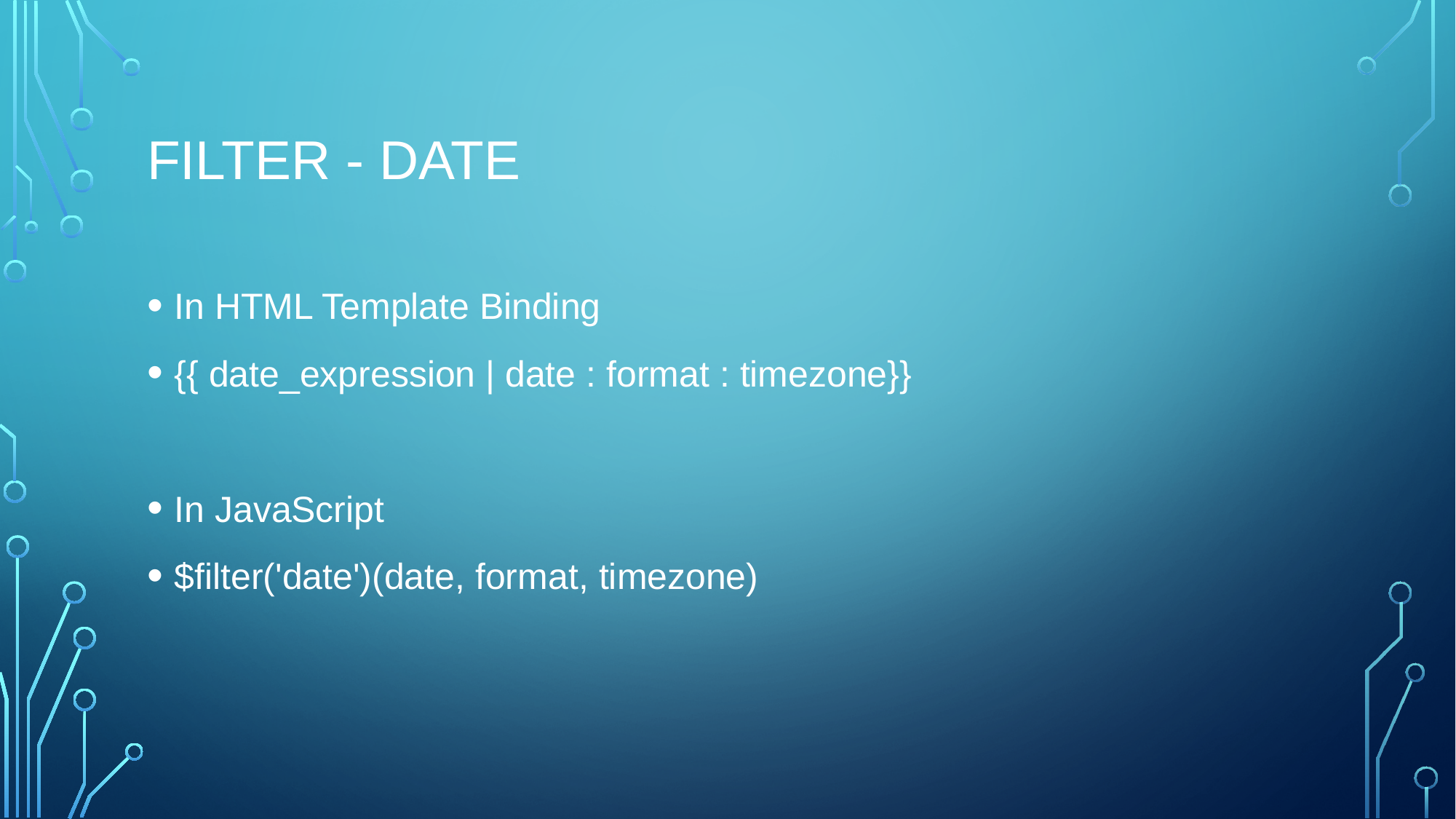

# Filter - date
In HTML Template Binding
{{ date_expression | date : format : timezone}}

In JavaScript
$filter('date')(date, format, timezone)